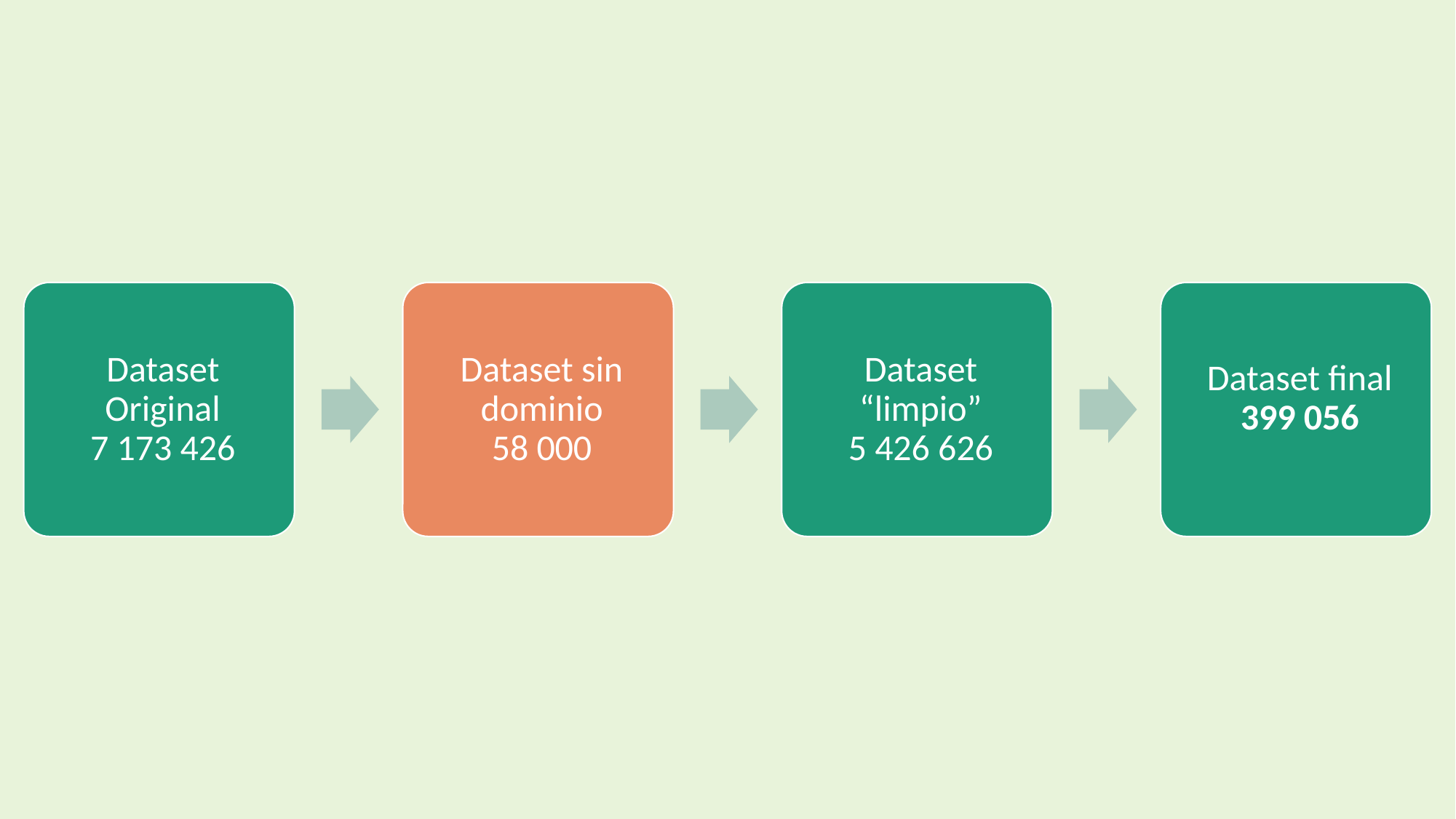

Dataset Original
7 173 426

Dataset sin dominio
58 000

Dataset “limpio”
5 426 626

Dataset final
399 056